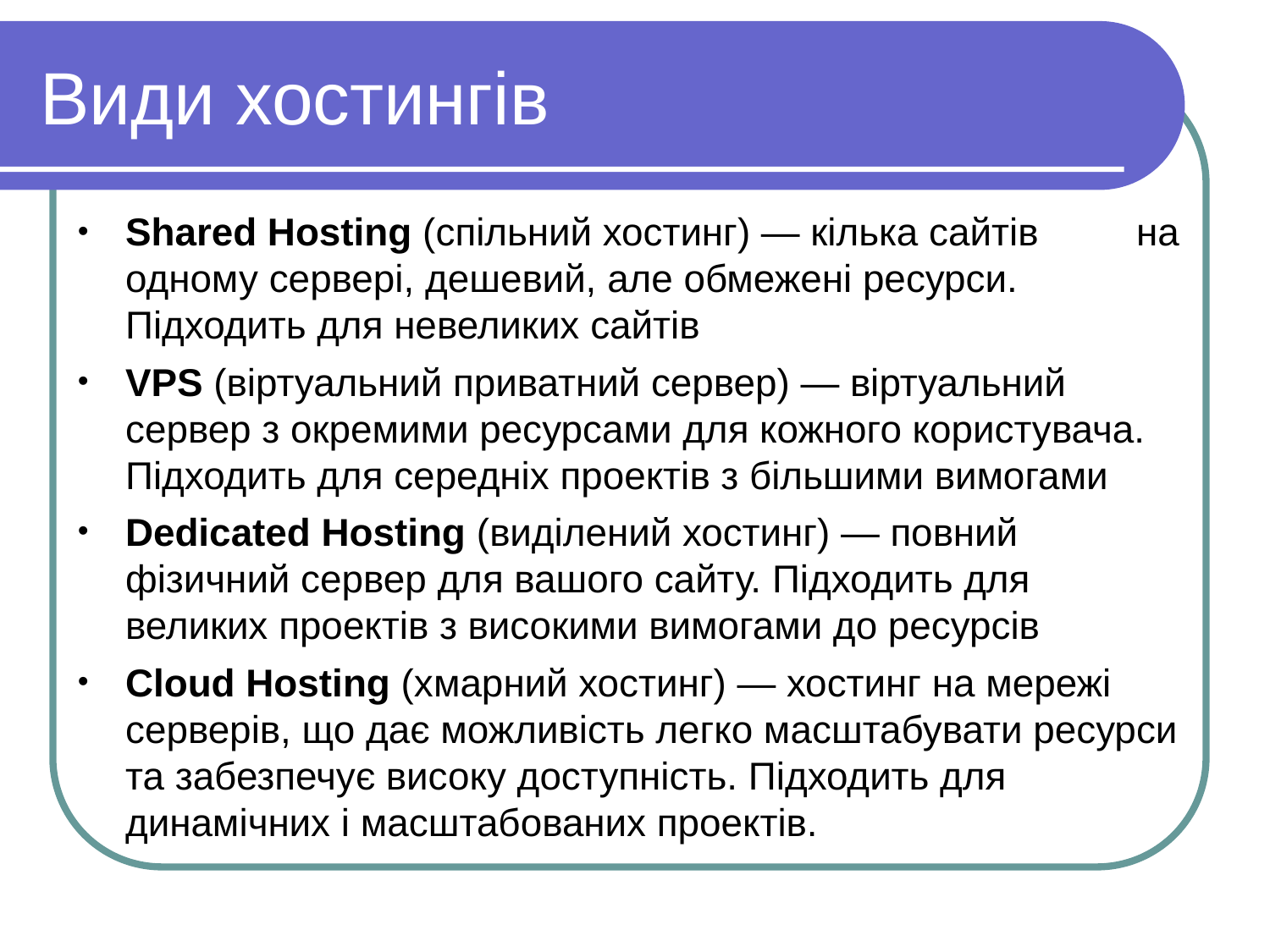

Види хостингів
Shared Hosting (спільний хостинг) — кілька сайтів         на одному сервері, дешевий, але обмежені ресурси. Підходить для невеликих сайтів
VPS (віртуальний приватний сервер) — віртуальний сервер з окремими ресурсами для кожного користувача. Підходить для середніх проектів з більшими вимогами
Dedicated Hosting (виділений хостинг) — повний фізичний сервер для вашого сайту. Підходить для великих проектів з високими вимогами до ресурсів
Cloud Hosting (хмарний хостинг) — хостинг на мережі серверів, що дає можливість легко масштабувати ресурси та забезпечує високу доступність. Підходить для динамічних і масштабованих проектів.